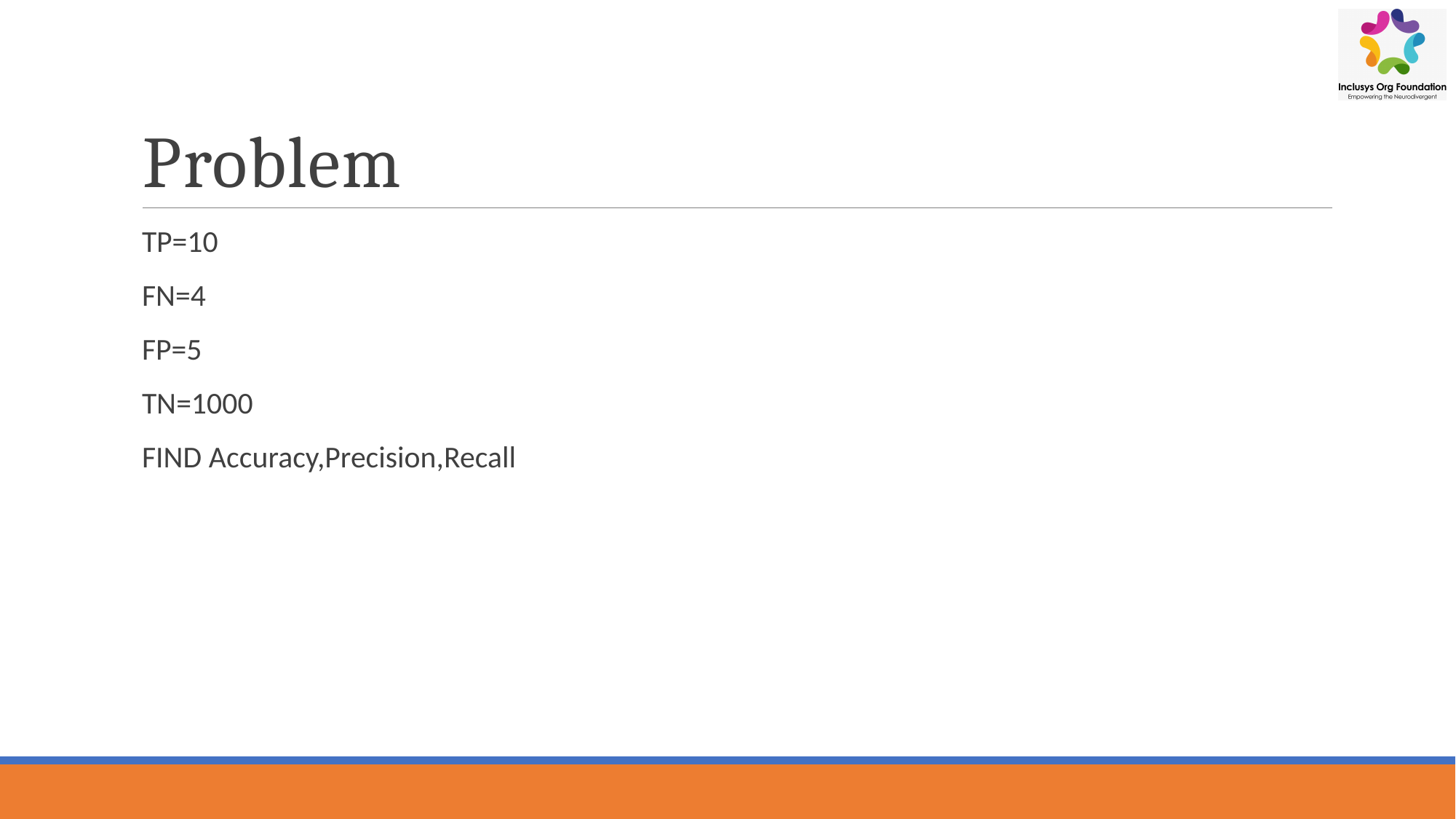

# Problem
TP=10
FN=4
FP=5
TN=1000
FIND Accuracy,Precision,Recall